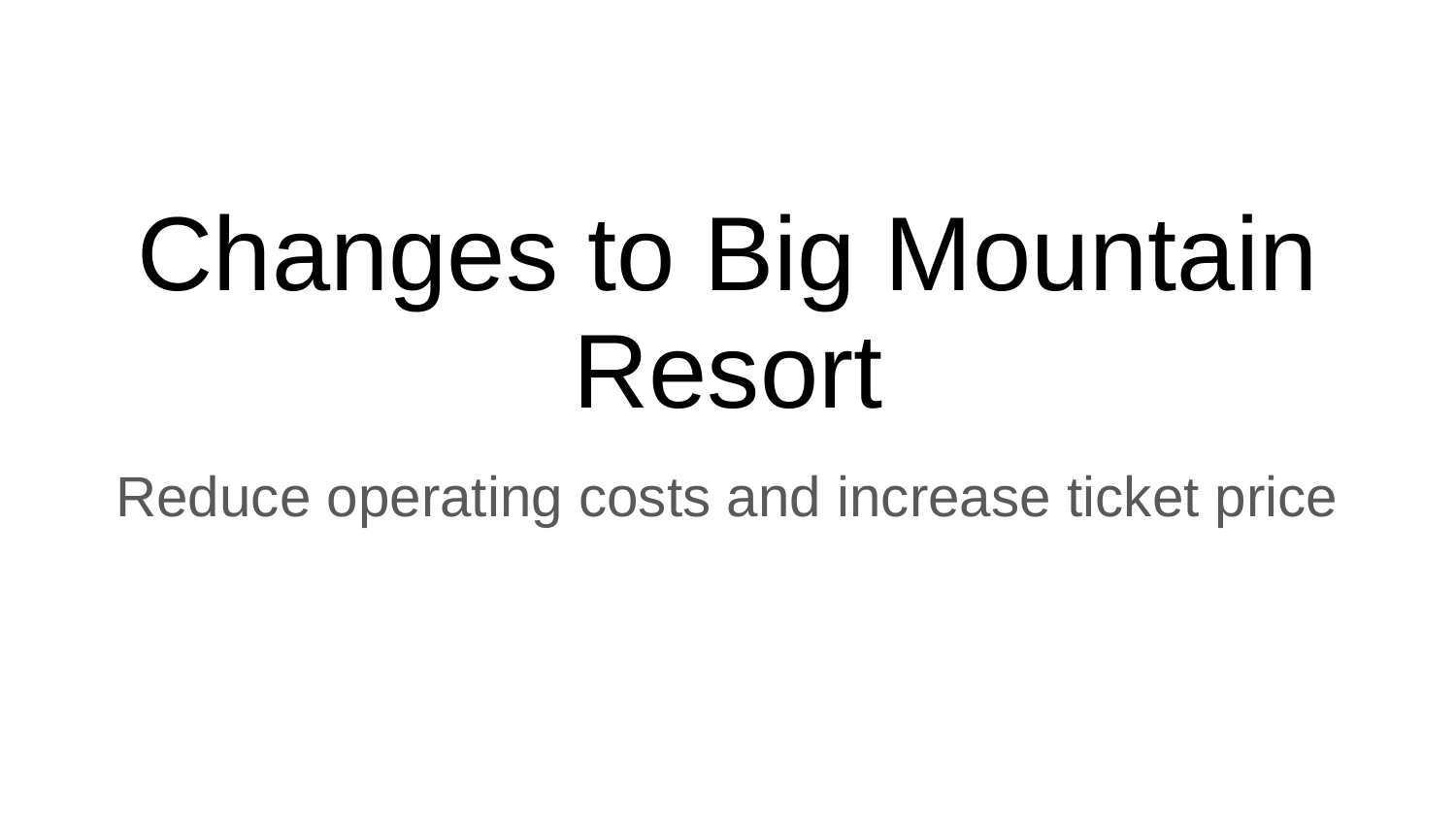

# Changes to Big Mountain Resort
Reduce operating costs and increase ticket price